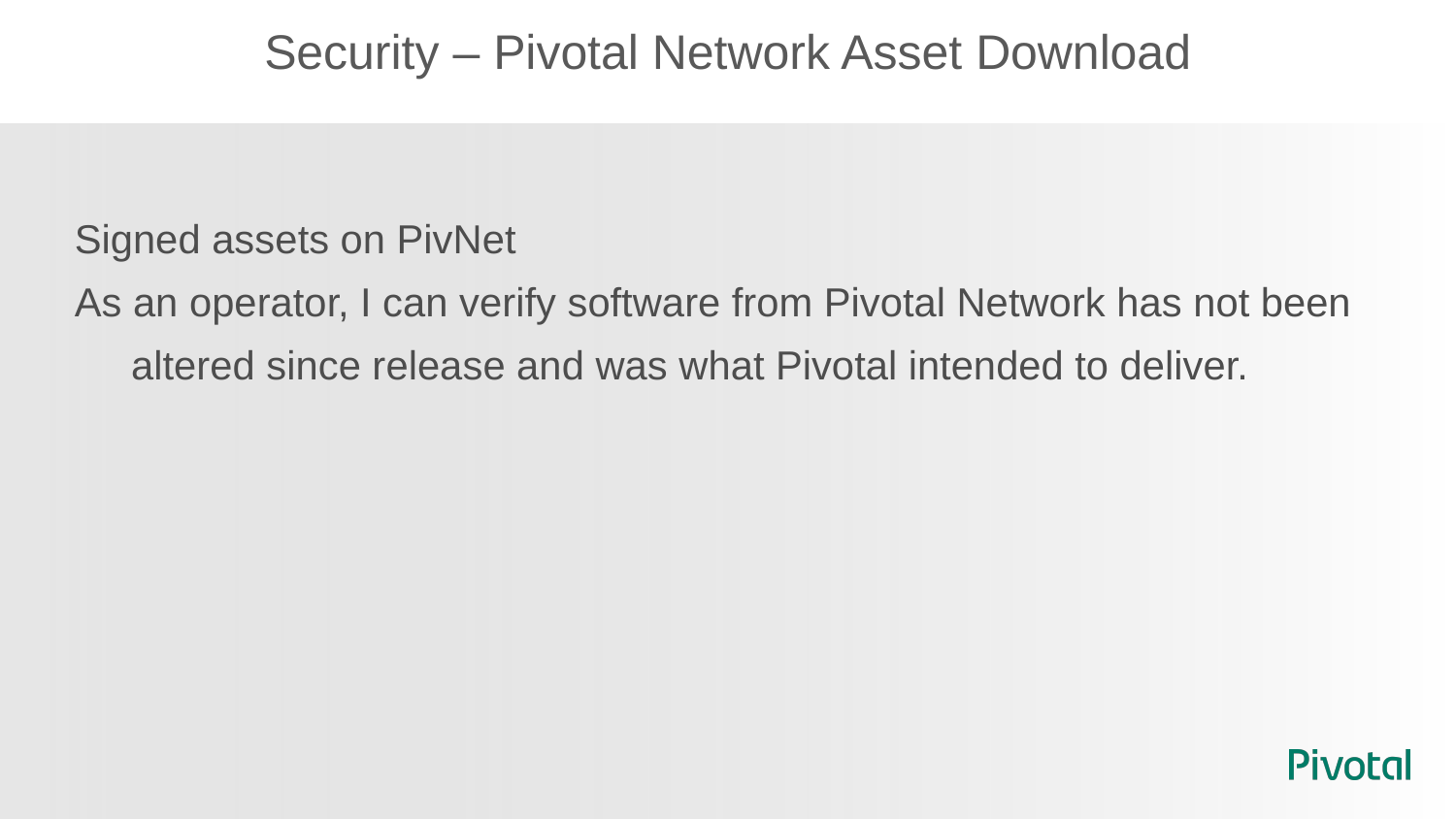

# Security – Pivotal Network Asset Download
Signed assets on PivNet
As an operator, I can verify software from Pivotal Network has not been altered since release and was what Pivotal intended to deliver.